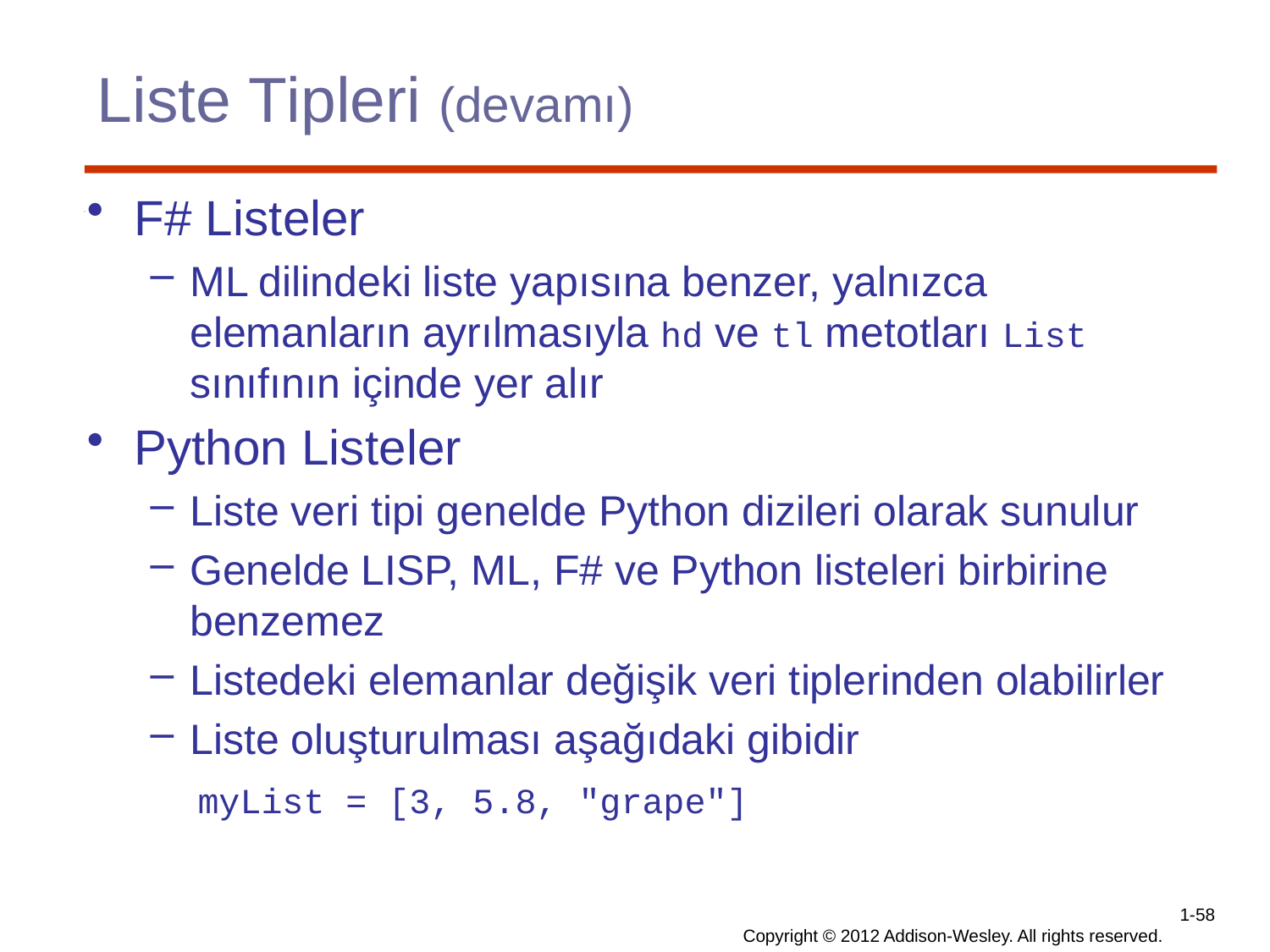

# Liste Tipleri (devamı)
F# Listeler
ML dilindeki liste yapısına benzer, yalnızca elemanların ayrılmasıyla hd ve tl metotları List sınıfının içinde yer alır
Python Listeler
Liste veri tipi genelde Python dizileri olarak sunulur
Genelde LISP, ML, F# ve Python listeleri birbirine benzemez
Listedeki elemanlar değişik veri tiplerinden olabilirler
Liste oluşturulması aşağıdaki gibidir
    myList = [3, 5.8, "grape"]

1-58
Copyright © 2012 Addison-Wesley. All rights reserved.